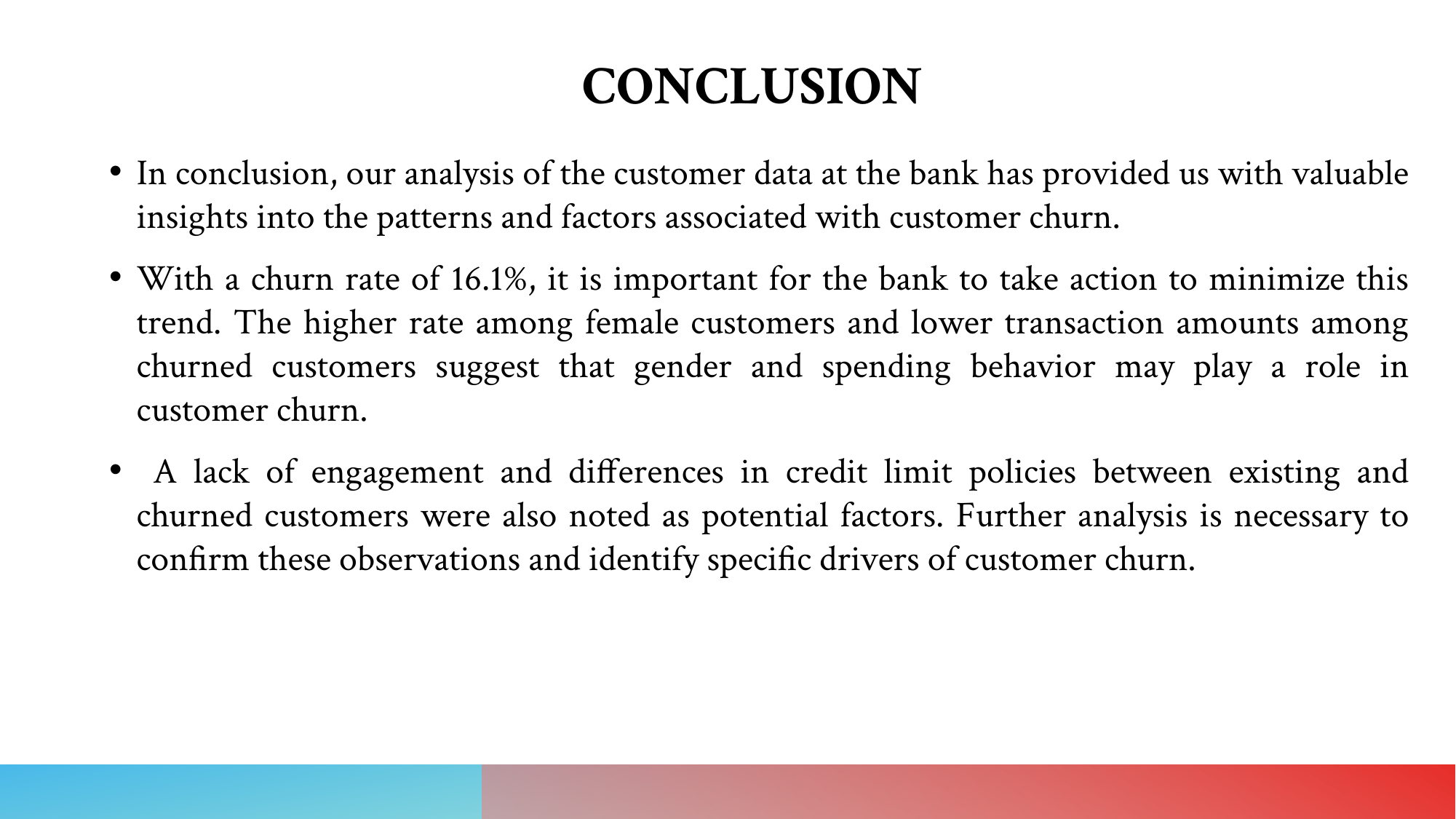

# CONCLUSION
In conclusion, our analysis of the customer data at the bank has provided us with valuable insights into the patterns and factors associated with customer churn.
With a churn rate of 16.1%, it is important for the bank to take action to minimize this trend. The higher rate among female customers and lower transaction amounts among churned customers suggest that gender and spending behavior may play a role in customer churn.
 A lack of engagement and differences in credit limit policies between existing and churned customers were also noted as potential factors. Further analysis is necessary to confirm these observations and identify specific drivers of customer churn.